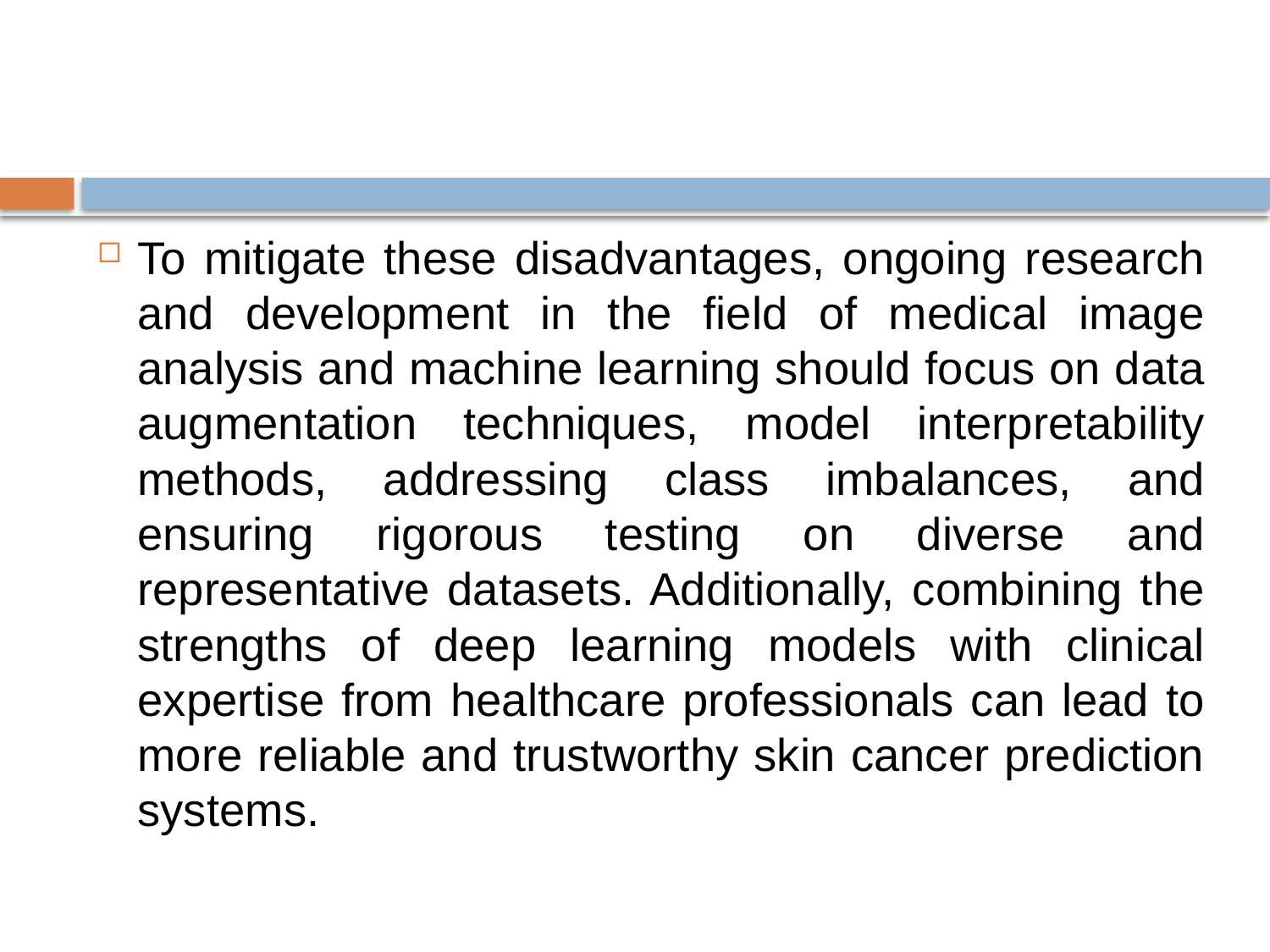

#
To mitigate these disadvantages, ongoing research and development in the field of medical image analysis and machine learning should focus on data augmentation techniques, model interpretability methods, addressing class imbalances, and ensuring rigorous testing on diverse and representative datasets. Additionally, combining the strengths of deep learning models with clinical expertise from healthcare professionals can lead to more reliable and trustworthy skin cancer prediction systems.